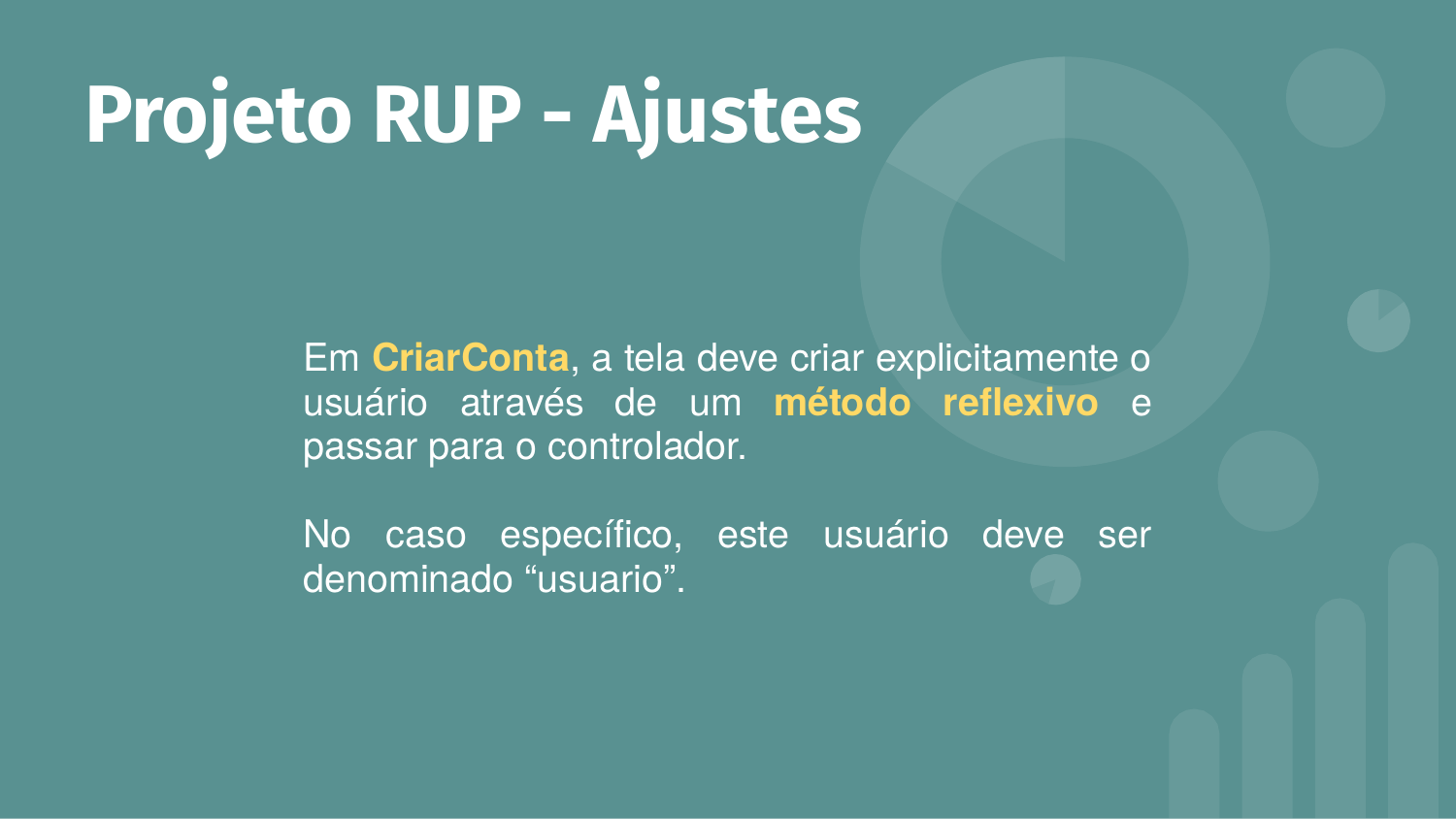

Projeto RUP - Ajustes
Em CriarConta, a tela deve criar explicitamente o usuário através de um método reflexivo e passar para o controlador.

No caso específico, este usuário deve ser denominado “usuario”.